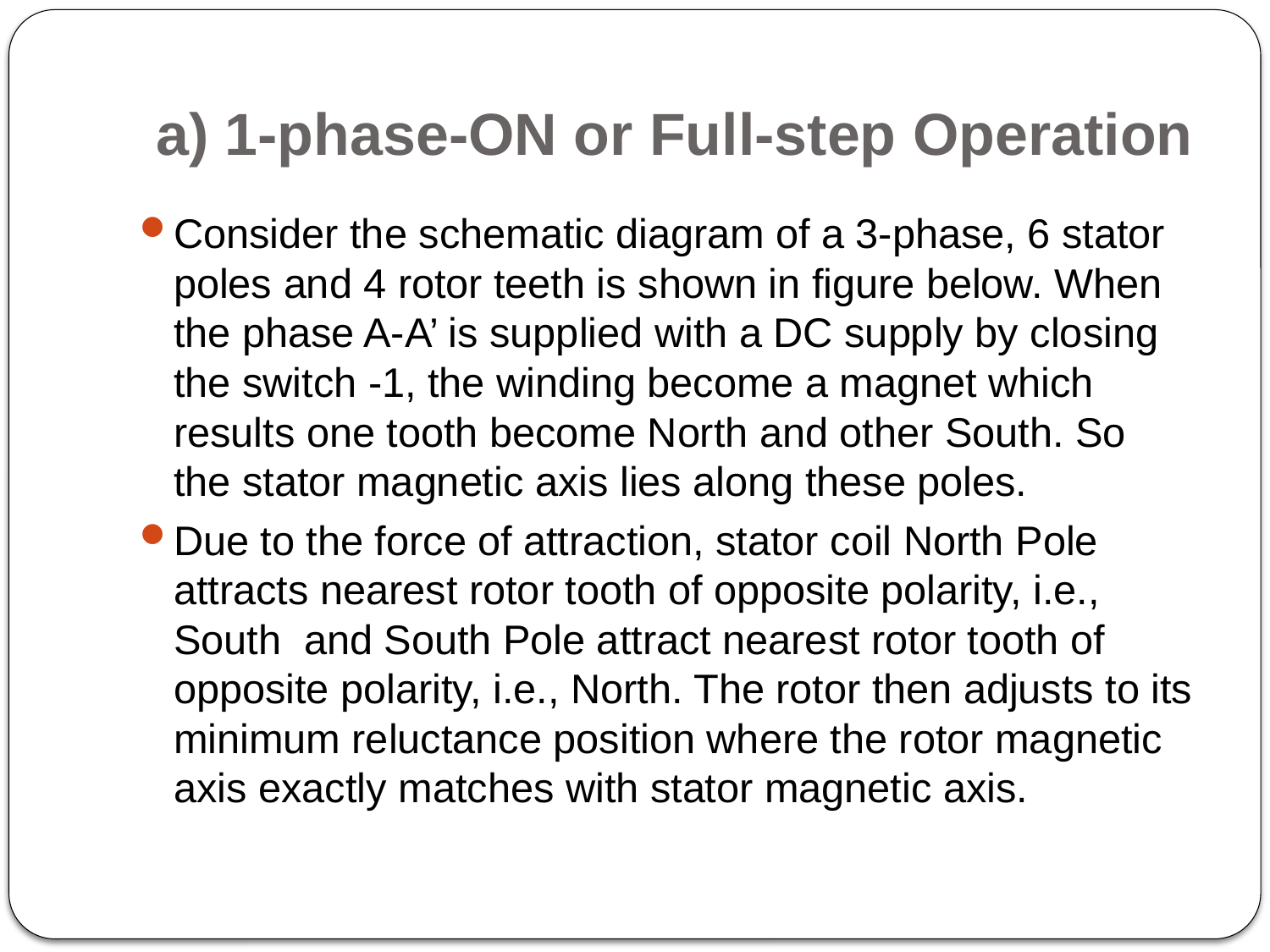

# a) 1-phase-ON or Full-step Operation
Consider the schematic diagram of a 3-phase, 6 stator poles and 4 rotor teeth is shown in figure below. When the phase A-A’ is supplied with a DC supply by closing the switch -1, the winding become a magnet which results one tooth become North and other South. So the stator magnetic axis lies along these poles.
Due to the force of attraction, stator coil North Pole attracts nearest rotor tooth of opposite polarity, i.e., South  and South Pole attract nearest rotor tooth of opposite polarity, i.e., North. The rotor then adjusts to its minimum reluctance position where the rotor magnetic axis exactly matches with stator magnetic axis.